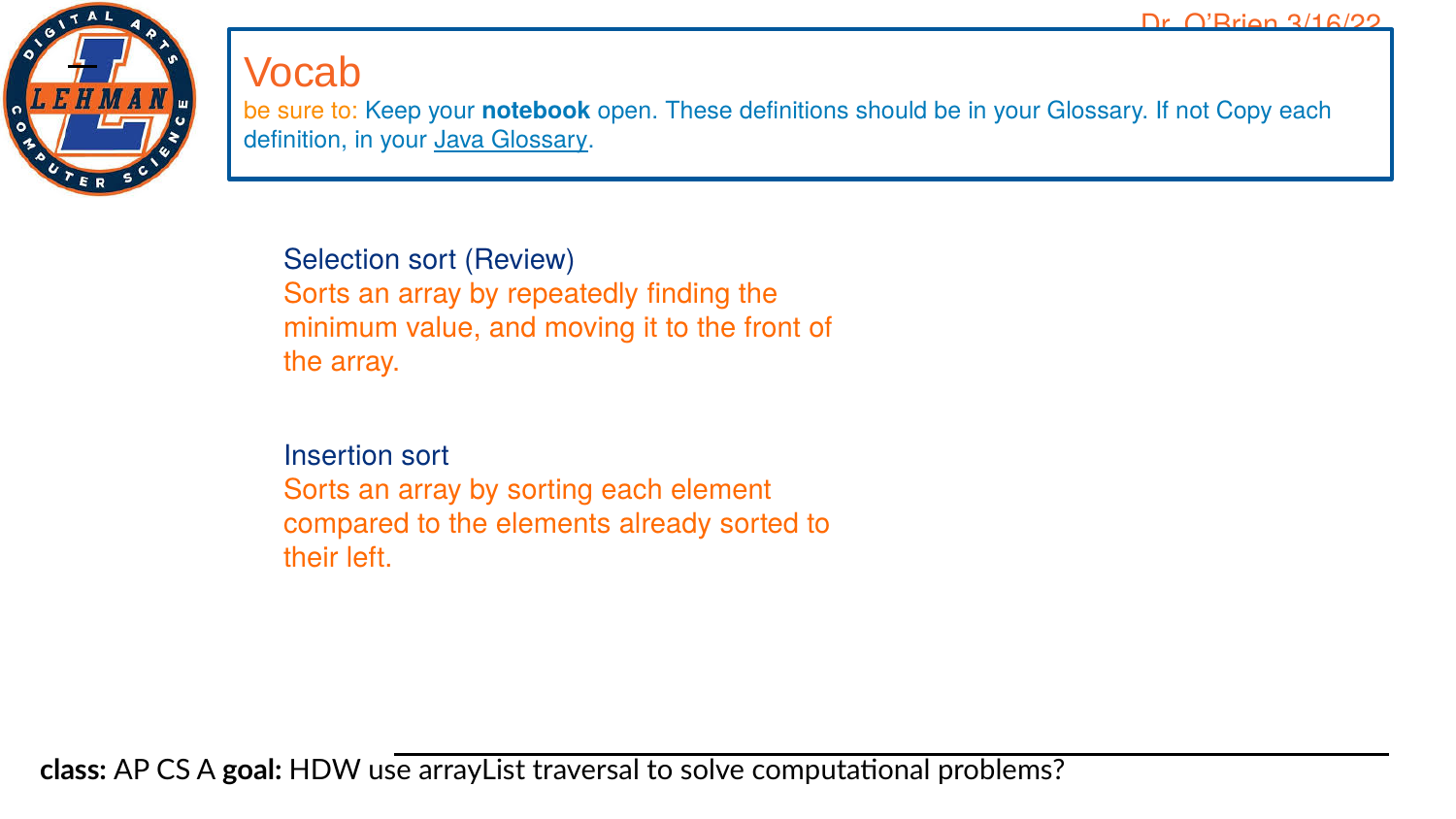

# Vocab
be sure to: Keep your notebook open. These definitions should be in your Glossary. If not Copy each definition, in your Java Glossary.
Selection sort (Review)
Sorts an array by repeatedly finding the minimum value, and moving it to the front of the array.
Insertion sort
Sorts an array by sorting each element compared to the elements already sorted to their left.